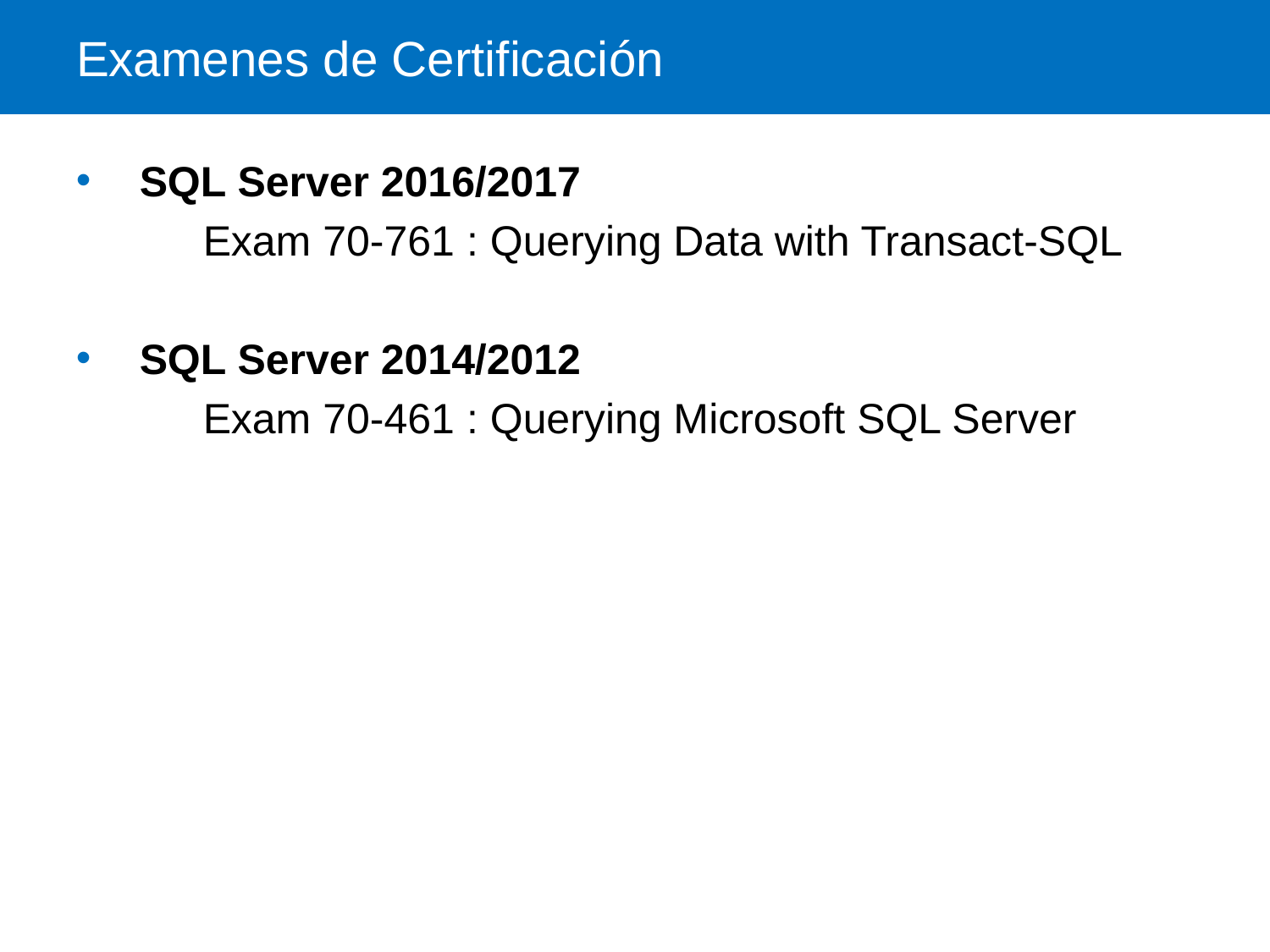

# Examenes de Certificación
SQL Server 2016/2017
	Exam 70-761 : Querying Data with Transact-SQL

SQL Server 2014/2012
	Exam 70-461 : Querying Microsoft SQL Server